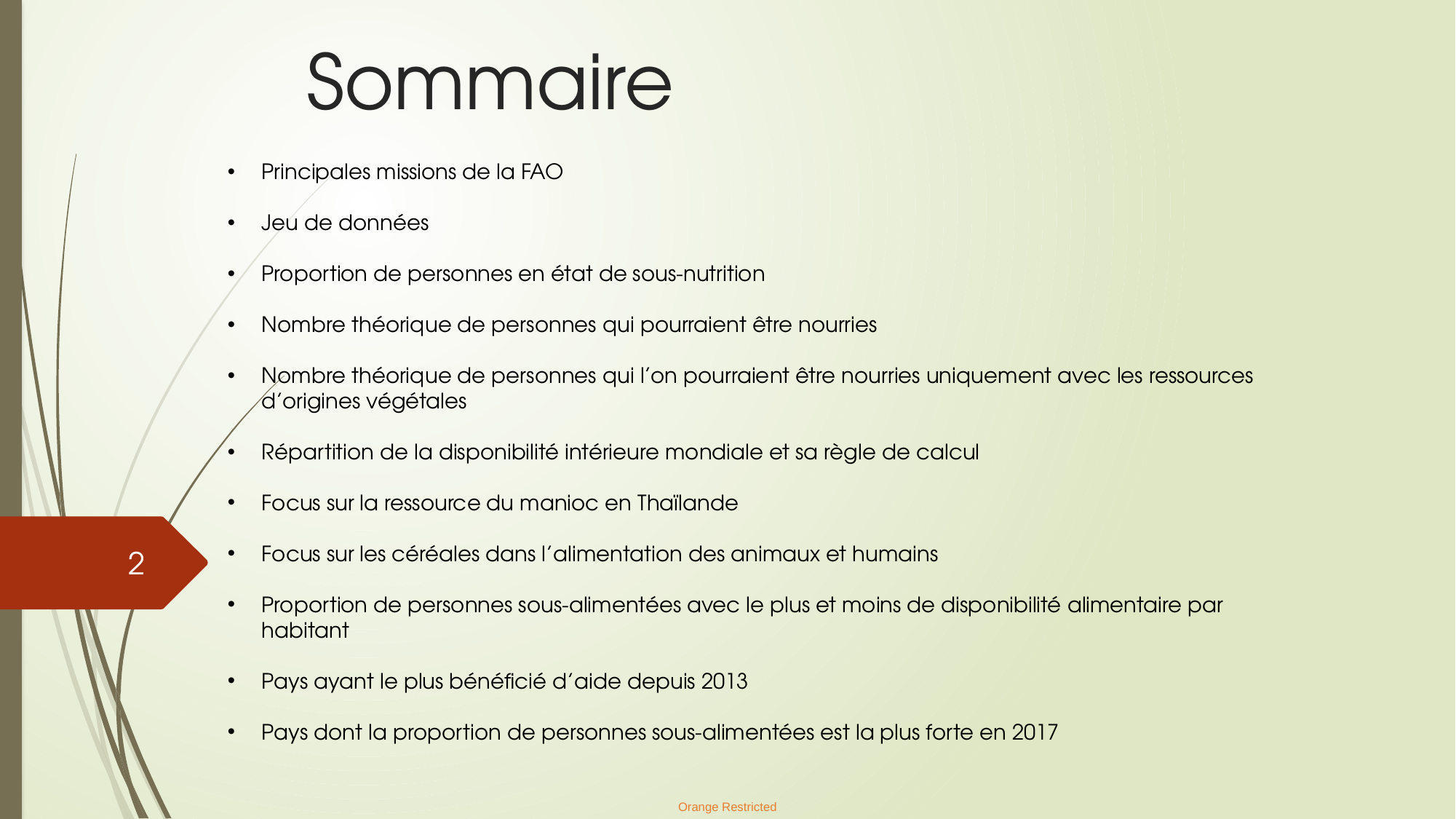

# Sommaire
Principales missions de la FAO

Jeu de données

Proportion de personnes en état de sous-nutrition

Nombre théorique de personnes qui pourraient être nourries

Nombre théorique de personnes qui l’on pourraient être nourries uniquement avec les ressources d’origines végétales

Répartition de la disponibilité intérieure mondiale et sa règle de calcul

Focus sur la ressource du manioc en Thaïlande

Focus sur les céréales dans l’alimentation des animaux et humains

Proportion de personnes sous-alimentées avec le plus et moins de disponibilité alimentaire par habitant

Pays ayant le plus bénéficié d’aide depuis 2013

Pays dont la proportion de personnes sous-alimentées est la plus forte en 2017
2